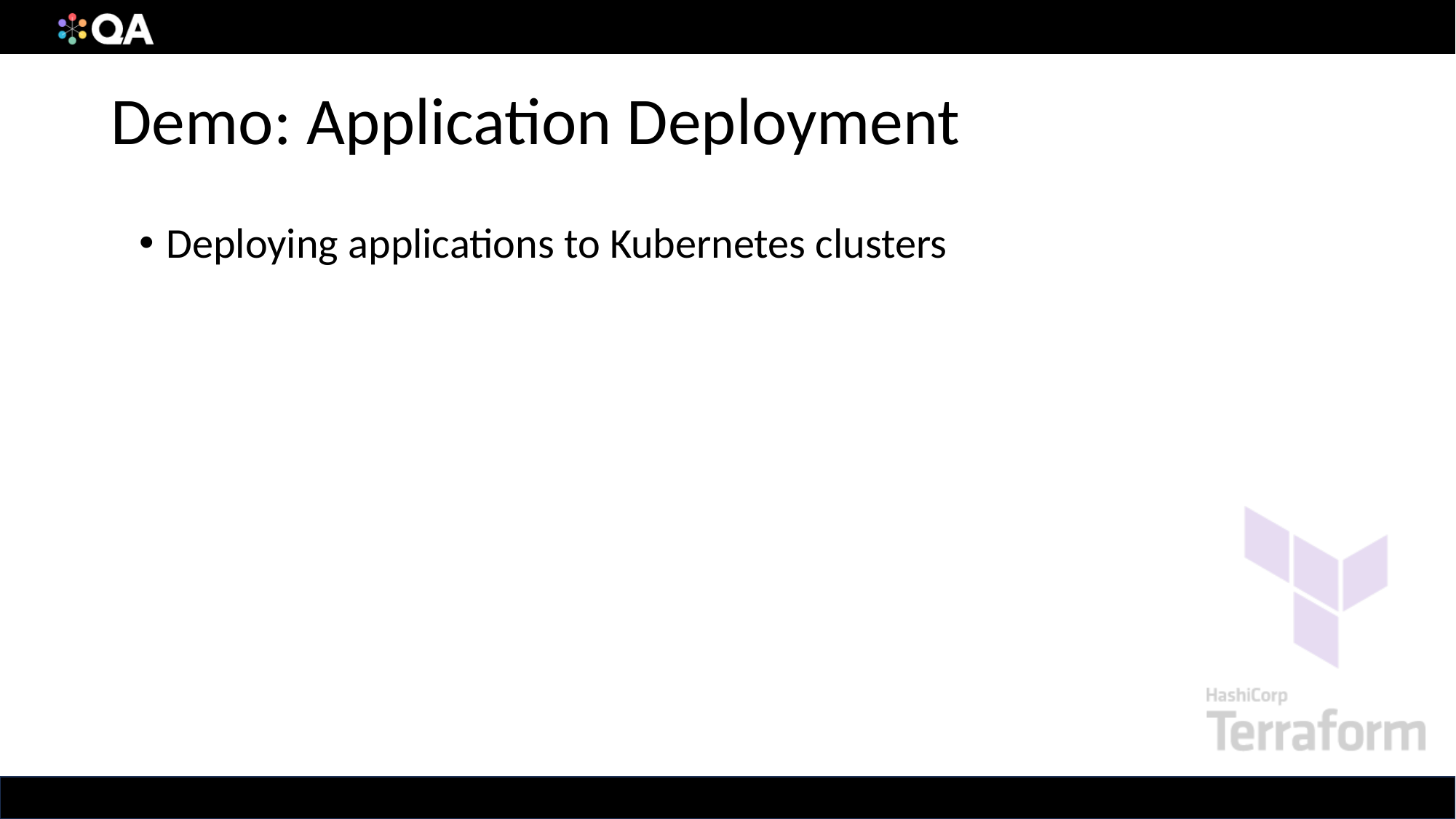

# Demo: Application Deployment
Deploying applications to Kubernetes clusters